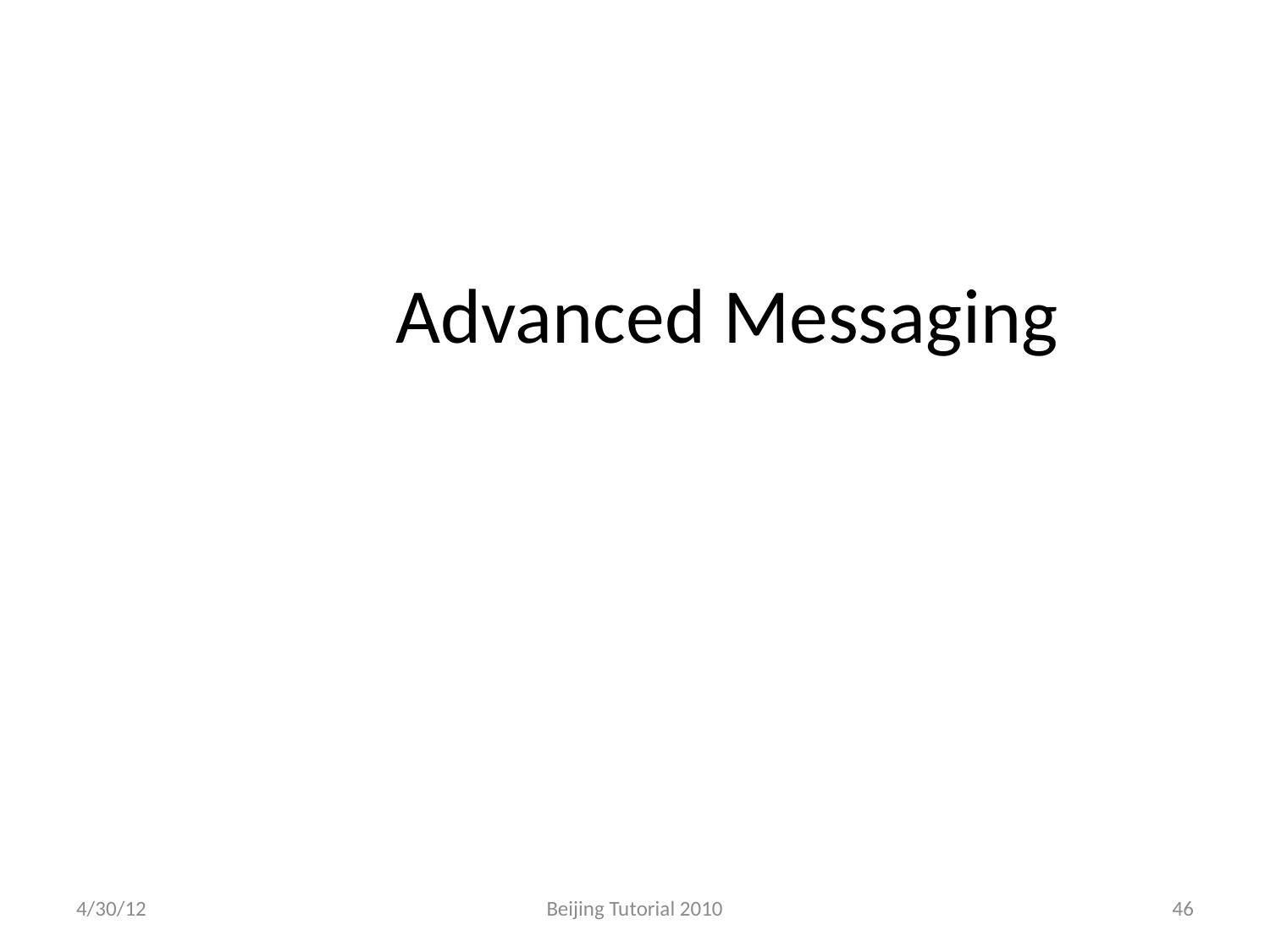

Advanced Messaging
4/30/12
Beijing Tutorial 2010
46